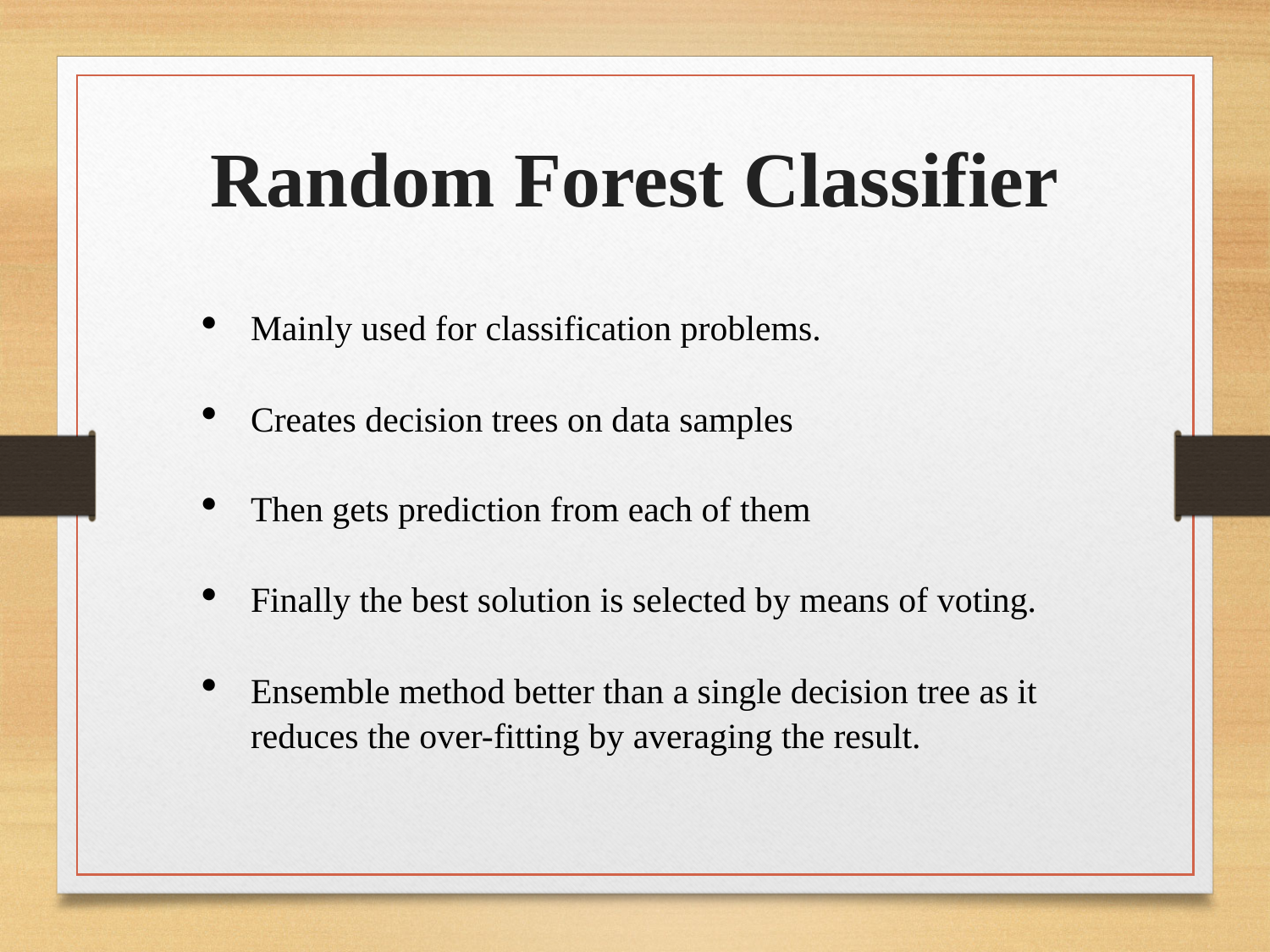

Random Forest Classifier

Mainly used for classification problems.

Creates decision trees on data samples

Then gets prediction from each of them

Finally the best solution is selected by means of voting.

Ensemble method better than a single decision tree as it reduces the over-fitting by averaging the result.